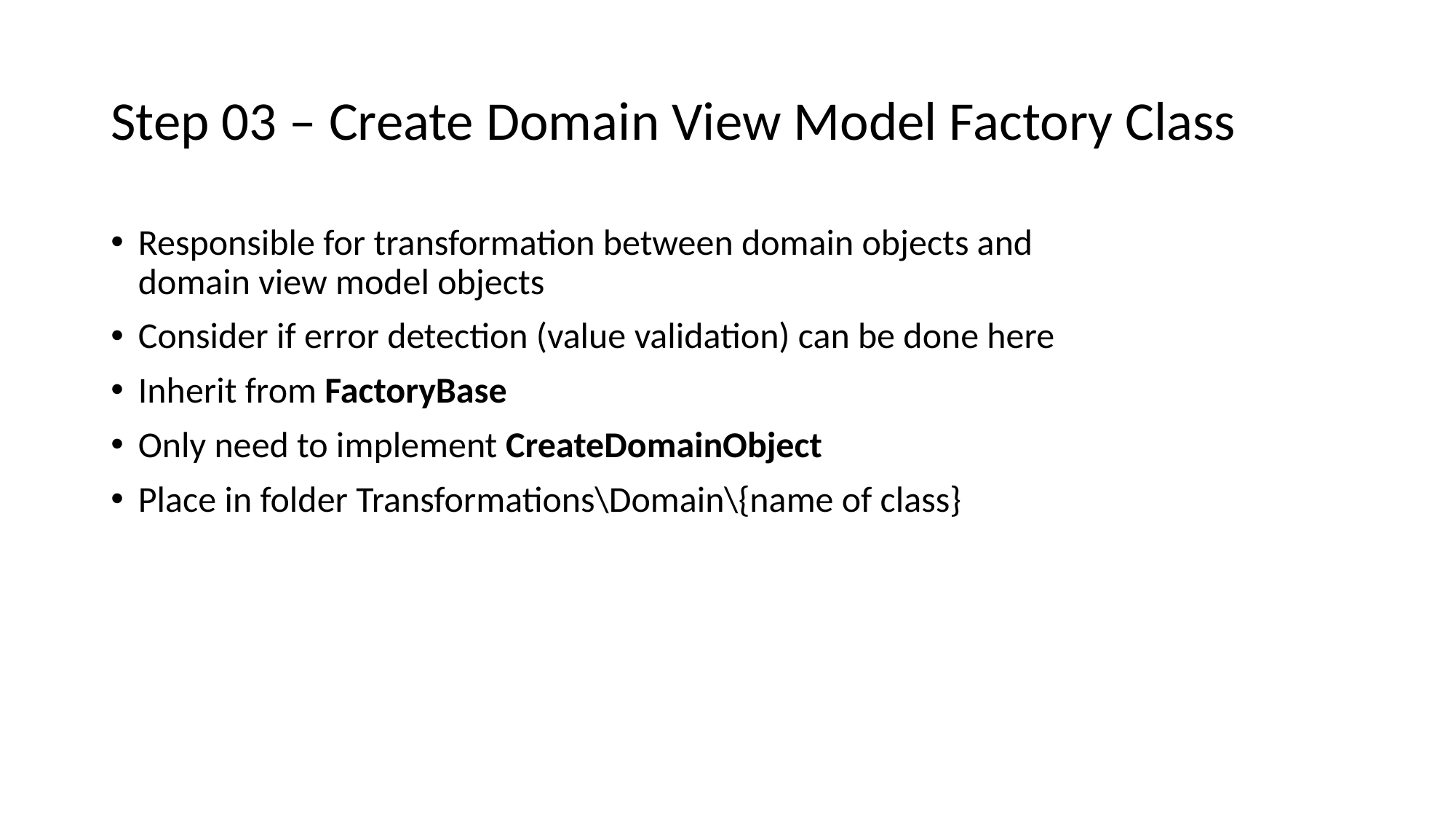

# Step 03 – Create Domain View Model Factory Class
Responsible for transformation between domain objects and domain view model objects
Consider if error detection (value validation) can be done here
Inherit from FactoryBase
Only need to implement CreateDomainObject
Place in folder Transformations\Domain\{name of class}